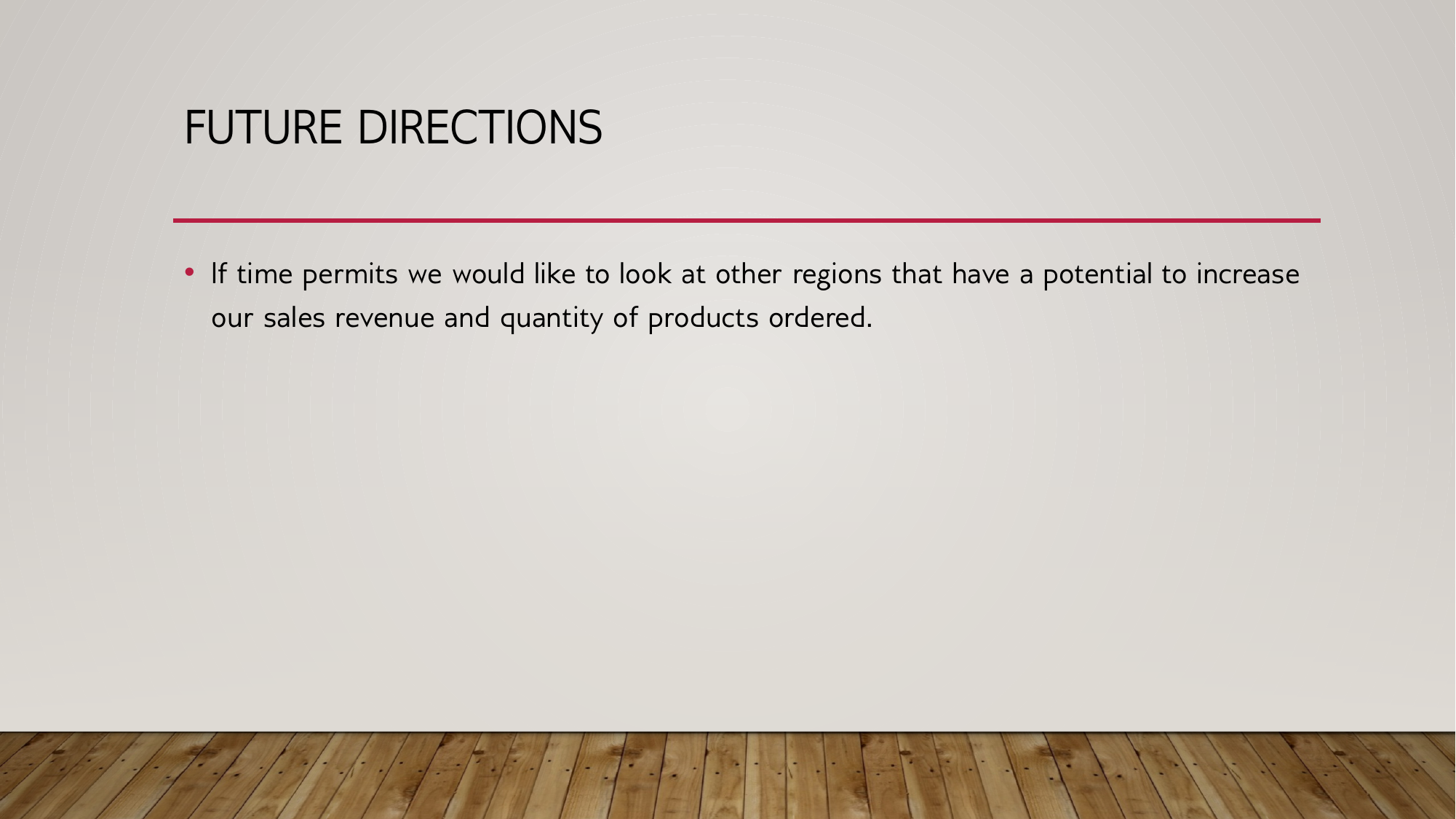

# Future directions
If time permits we would like to look at other regions that have a potential to increase our sales revenue and quantity of products ordered.